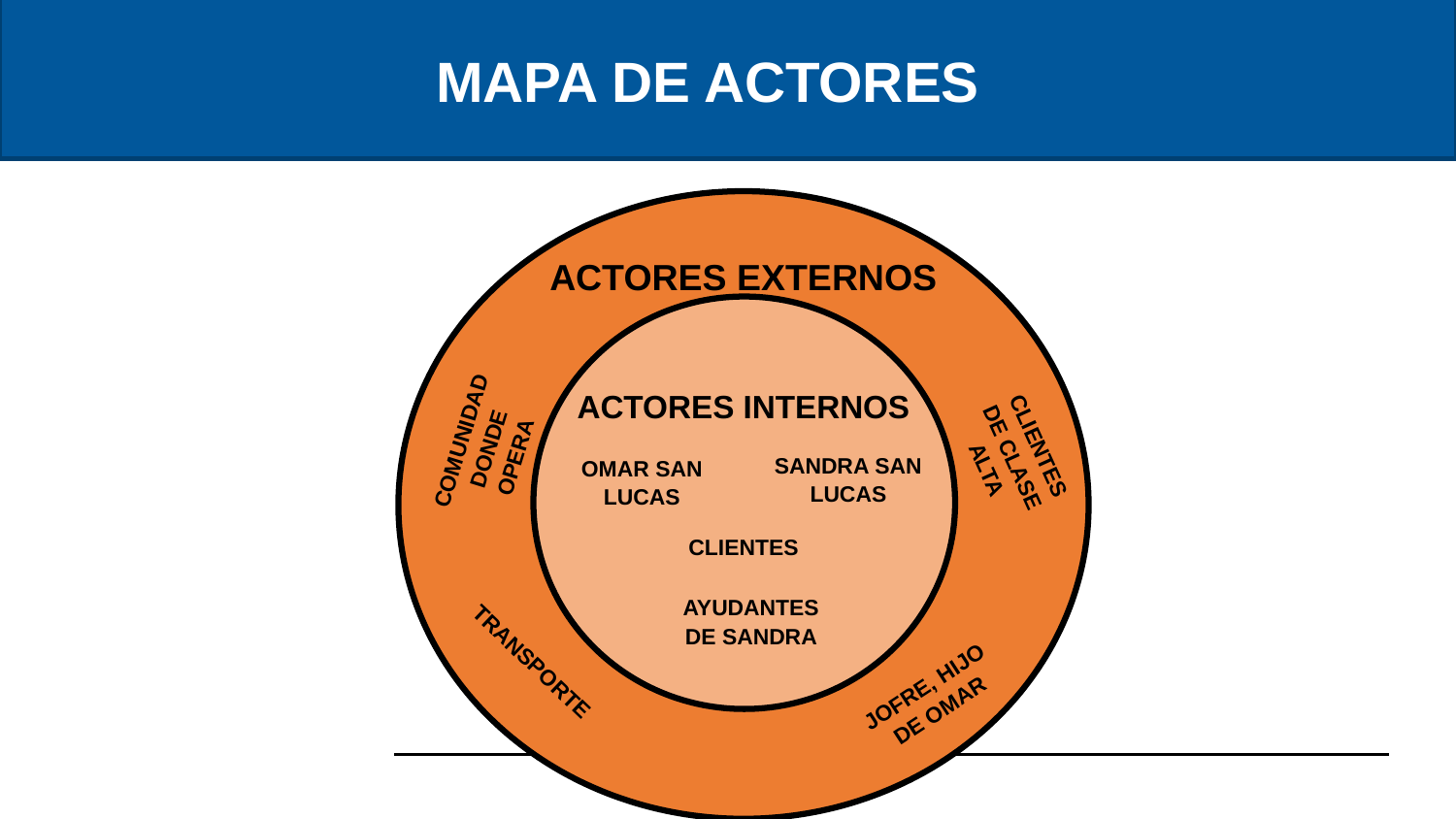

# MAPA DE ACTORES

ACTORES EXTERNOS
ACTORES INTERNOS
CLIENTES DE CLASE ALTA
SANDRA SAN LUCAS
OMAR SAN LUCAS
CLIENTES
TRANSPORTE
COMUNIDAD DONDE OPERA
AYUDANTES DE SANDRA
JOFRE, HIJO DE OMAR